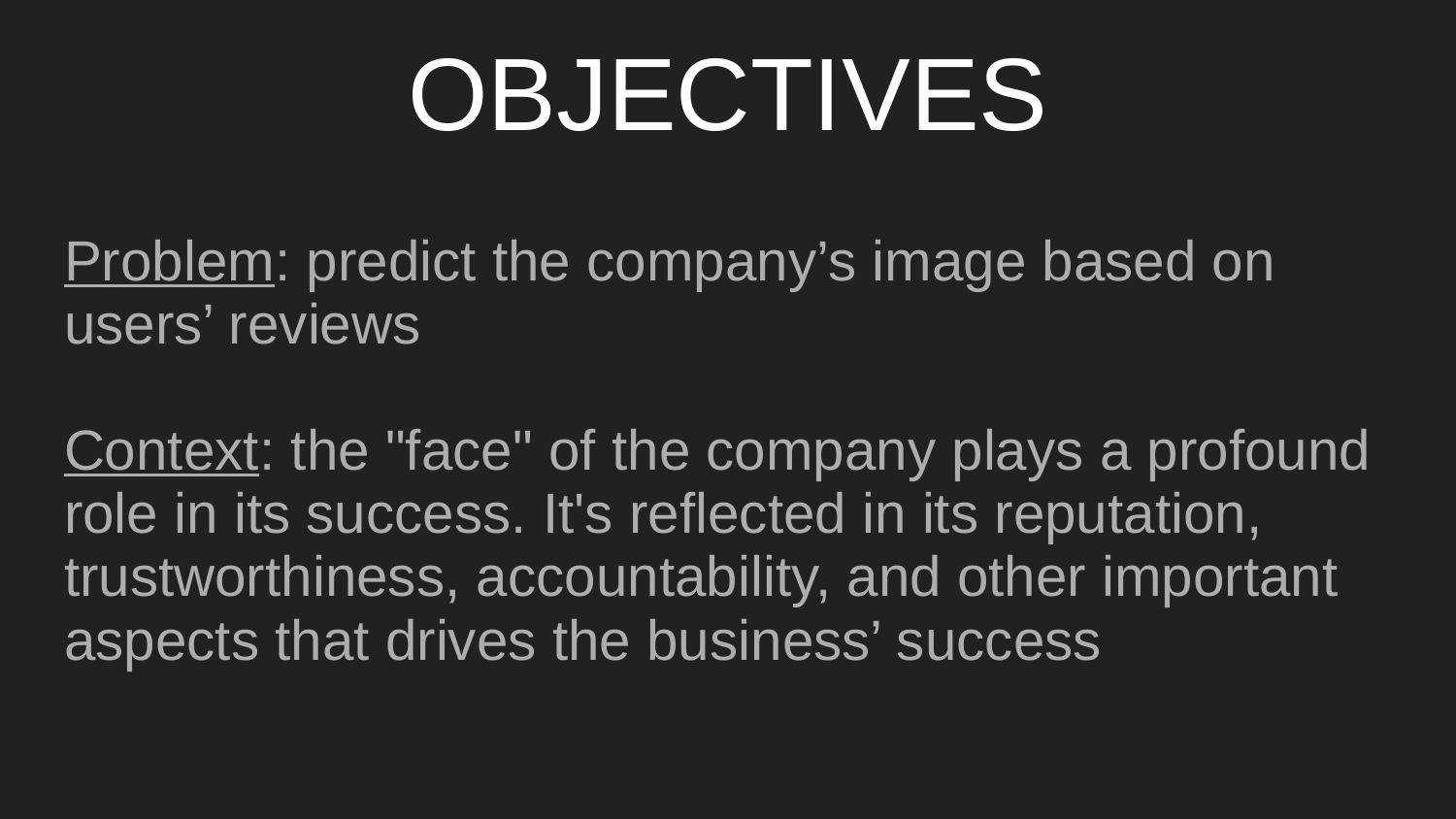

# OBJECTIVES
Problem: predict the company’s image based on users’ reviews

Context: the "face" of the company plays a profound role in its success. It's reflected in its reputation, trustworthiness, accountability, and other important aspects that drives the business’ success